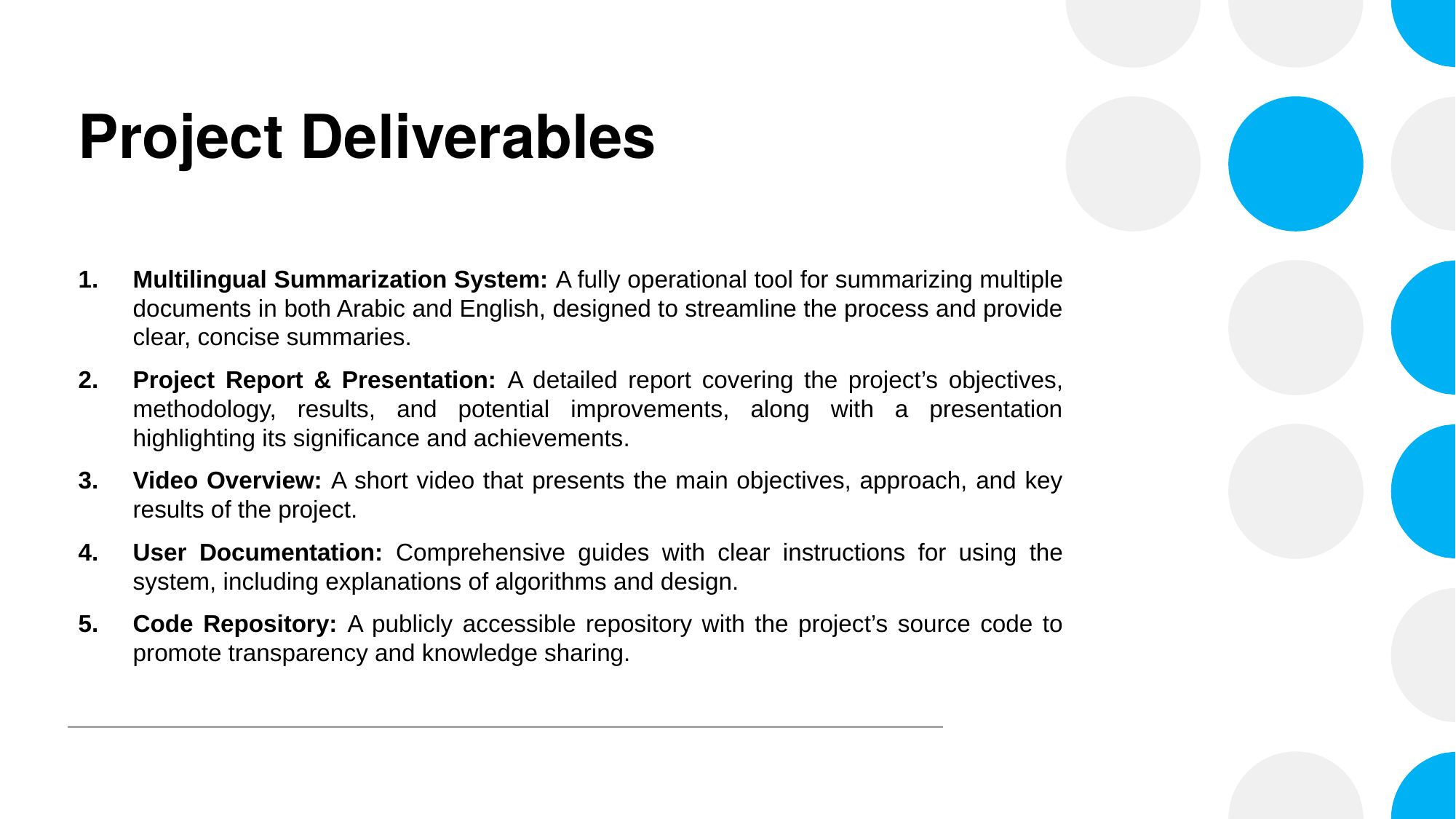

# Project Deliverables
Multilingual Summarization System: A fully operational tool for summarizing multiple documents in both Arabic and English, designed to streamline the process and provide clear, concise summaries.
Project Report & Presentation: A detailed report covering the project’s objectives, methodology, results, and potential improvements, along with a presentation highlighting its significance and achievements.
Video Overview: A short video that presents the main objectives, approach, and key results of the project.
User Documentation: Comprehensive guides with clear instructions for using the system, including explanations of algorithms and design.
Code Repository: A publicly accessible repository with the project’s source code to promote transparency and knowledge sharing.